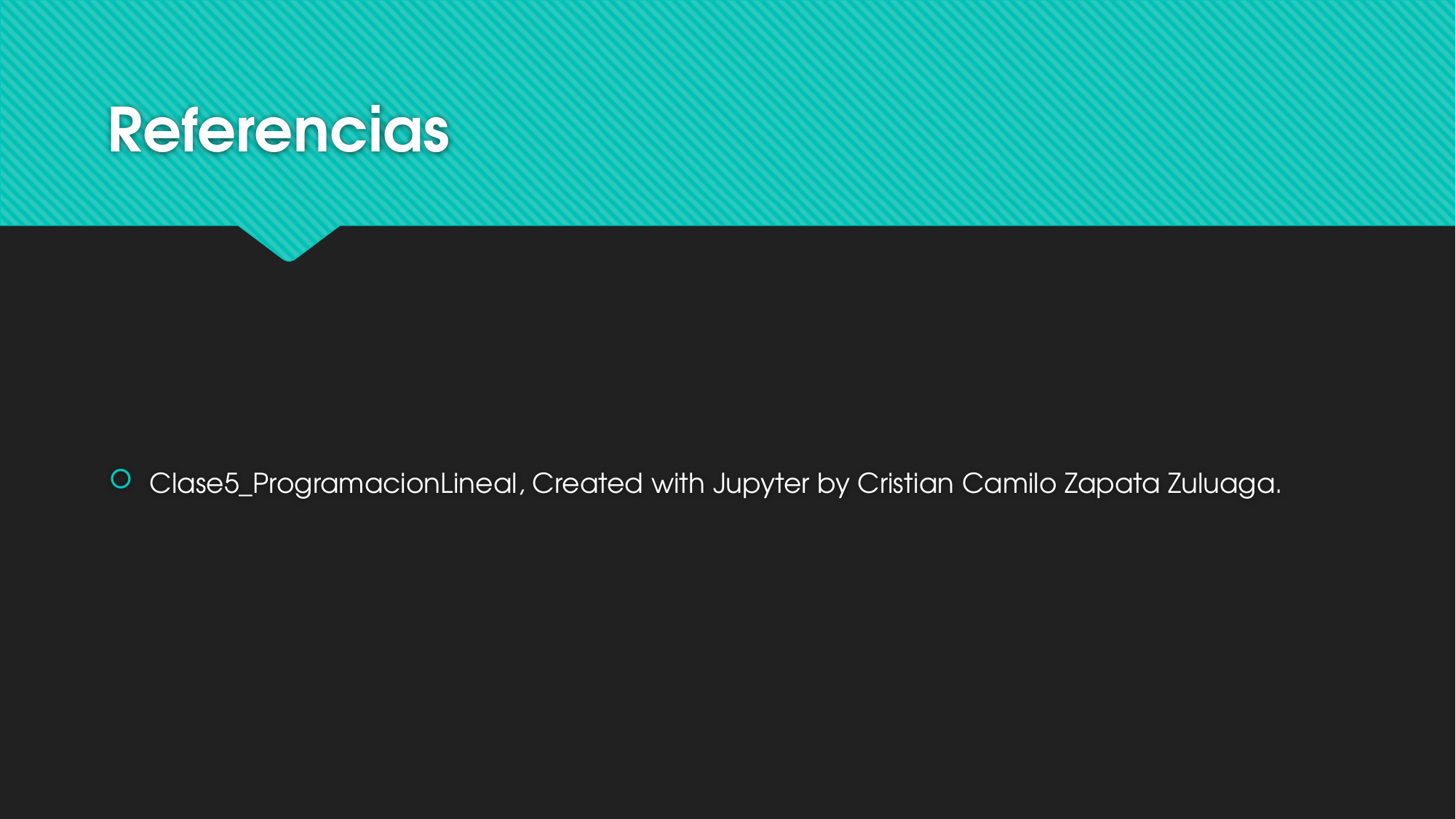

# Referencias
Clase5_ProgramacionLineal, Created with Jupyter by Cristian Camilo Zapata Zuluaga.